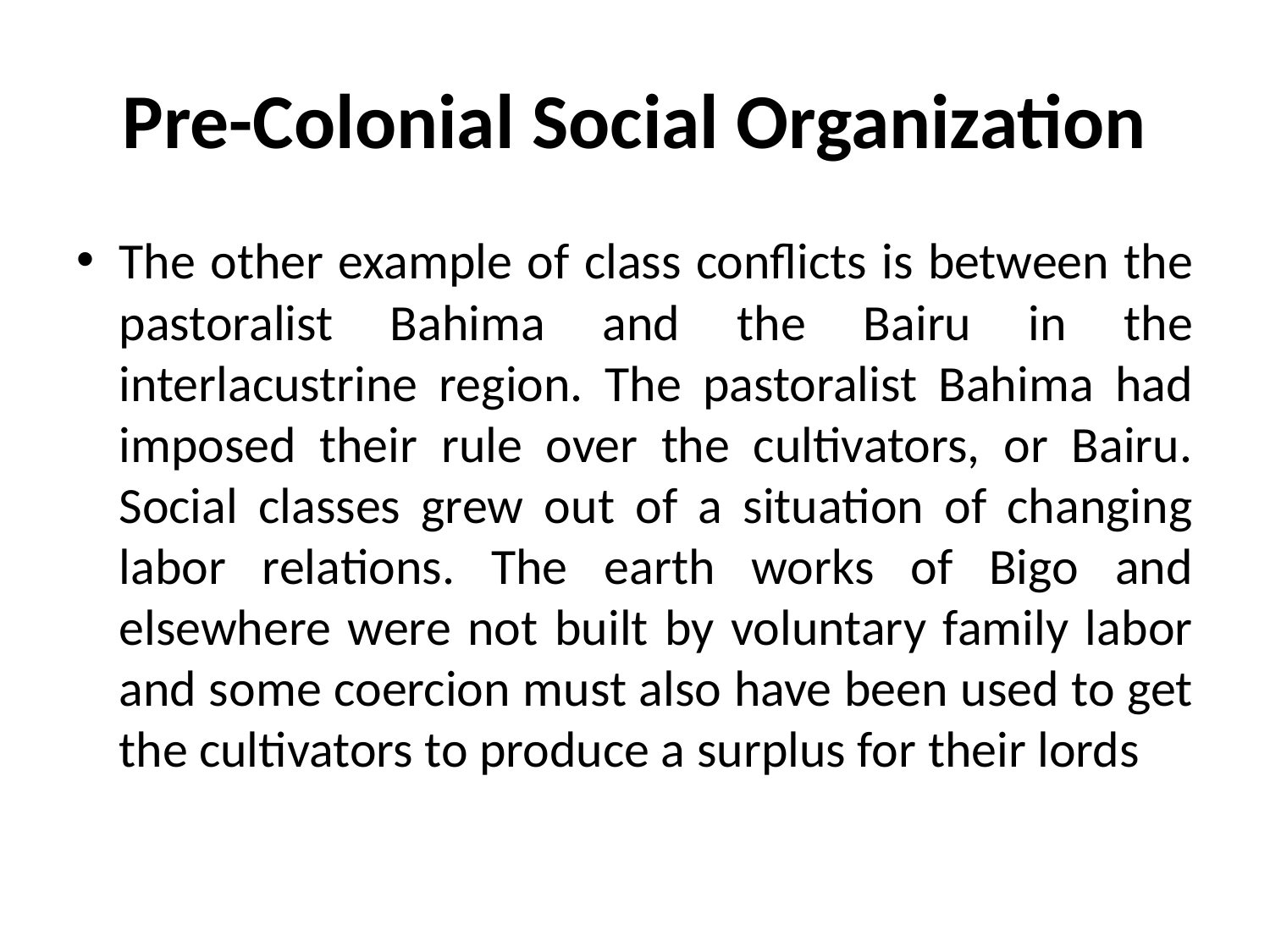

# Pre-Colonial Social Organization
The other example of class conflicts is between the pastoralist Bahima and the Bairu in the interlacustrine region. The pastoralist Bahima had imposed their rule over the cultivators, or Bairu. Social classes grew out of a situation of changing labor relations. The earth works of Bigo and elsewhere were not built by voluntary family labor and some coercion must also have been used to get the cultivators to produce a surplus for their lords